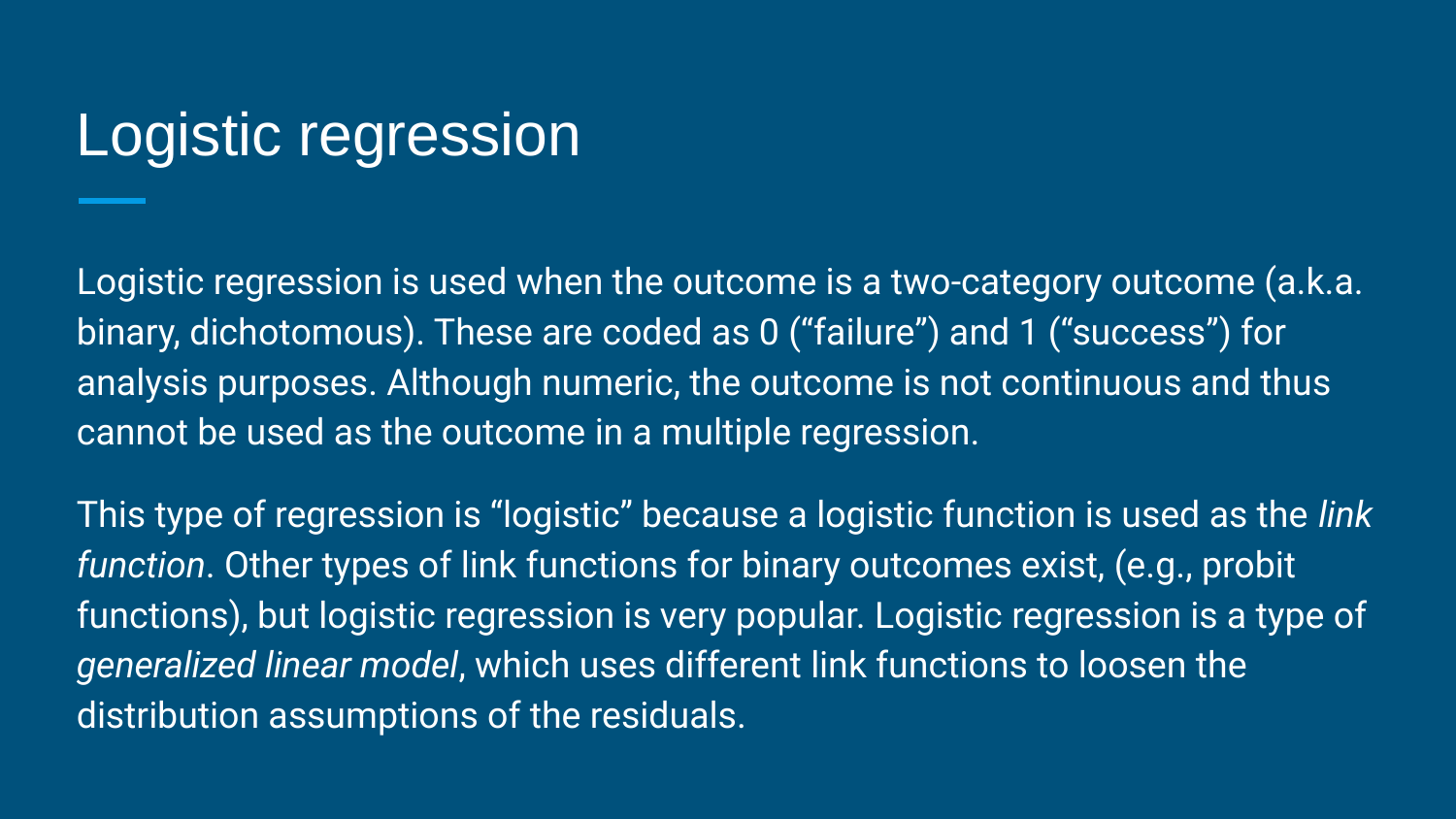

# Logistic regression
Logistic regression is used when the outcome is a two-category outcome (a.k.a. binary, dichotomous). These are coded as 0 (“failure”) and 1 (“success”) for analysis purposes. Although numeric, the outcome is not continuous and thus cannot be used as the outcome in a multiple regression.
This type of regression is “logistic” because a logistic function is used as the link function. Other types of link functions for binary outcomes exist, (e.g., probit functions), but logistic regression is very popular. Logistic regression is a type of generalized linear model, which uses different link functions to loosen the distribution assumptions of the residuals.